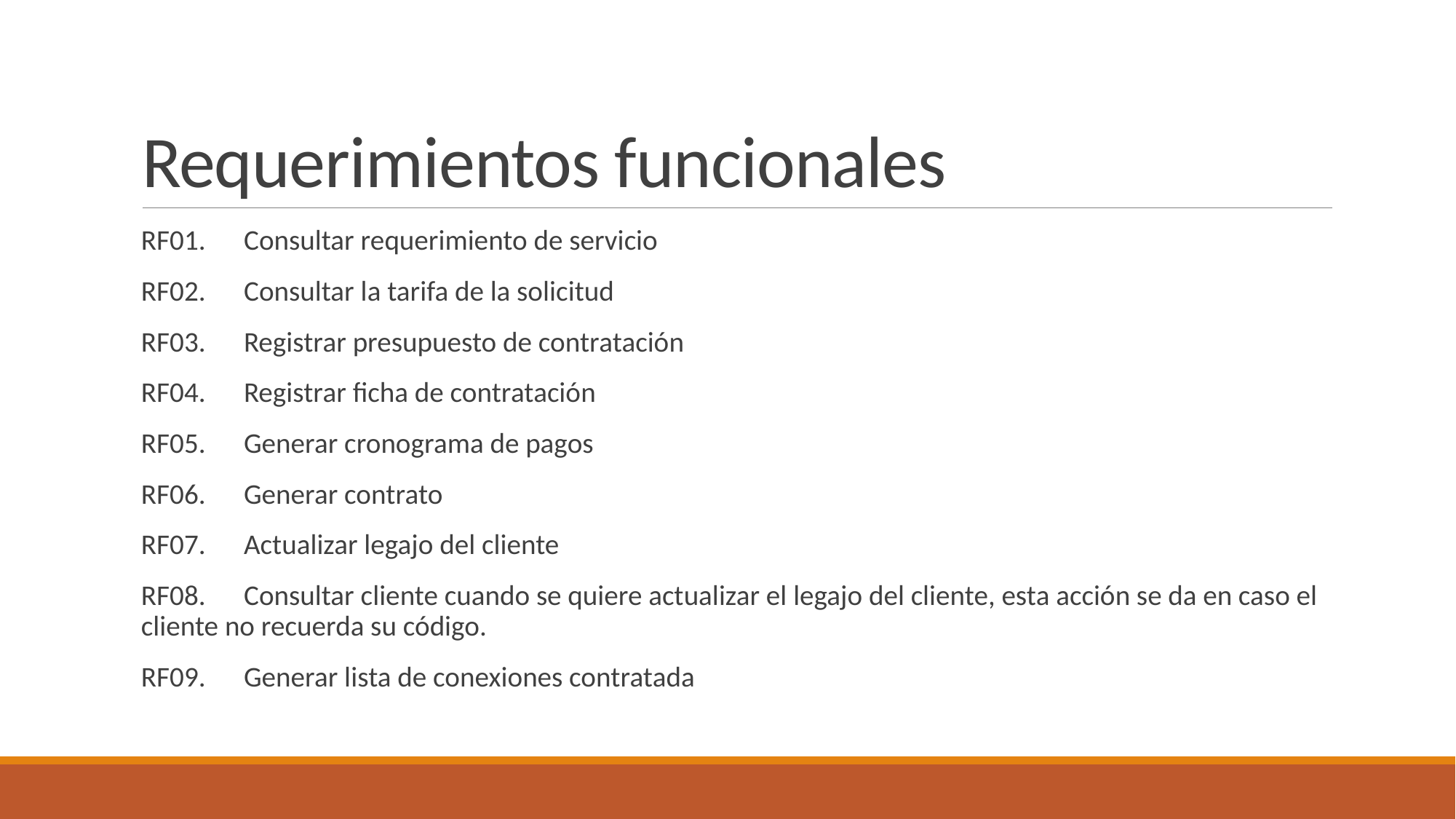

# Requerimientos funcionales
RF01.	Consultar requerimiento de servicio
RF02.	Consultar la tarifa de la solicitud
RF03.	Registrar presupuesto de contratación
RF04.	Registrar ficha de contratación
RF05.	Generar cronograma de pagos
RF06.	Generar contrato
RF07.	Actualizar legajo del cliente
RF08.	Consultar cliente cuando se quiere actualizar el legajo del cliente, esta acción se da en caso el cliente no recuerda su código.
RF09.	Generar lista de conexiones contratada